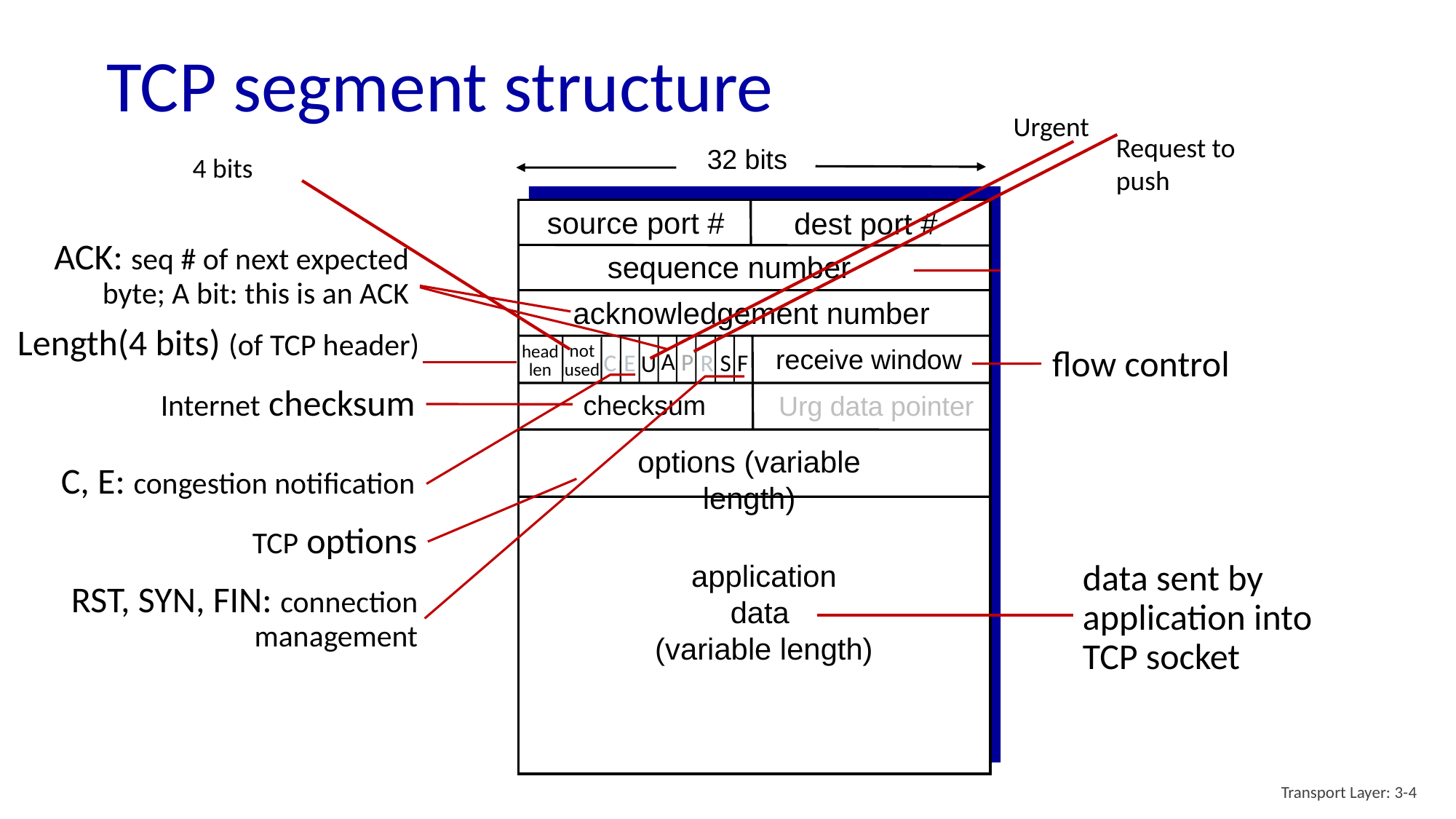

# TCP segment structure
Urgent
Request to push
32 bits

4 bits

source port #
dest port #

ACK: seq # of next expected byte; A bit: this is an ACK

acknowledgement number
A
sequence number

Length(4 bits) (of TCP header)
head
len

receive window
flow control

not
used
P
U
Urg data pointer
S
R
F

RST, SYN, FIN: connection management
C
E

C, E: congestion notification
Internet checksum
checksum

options (variable length)
TCP options

application
data
(variable length)
data sent by application into TCP socket
Transport Layer: 3-4